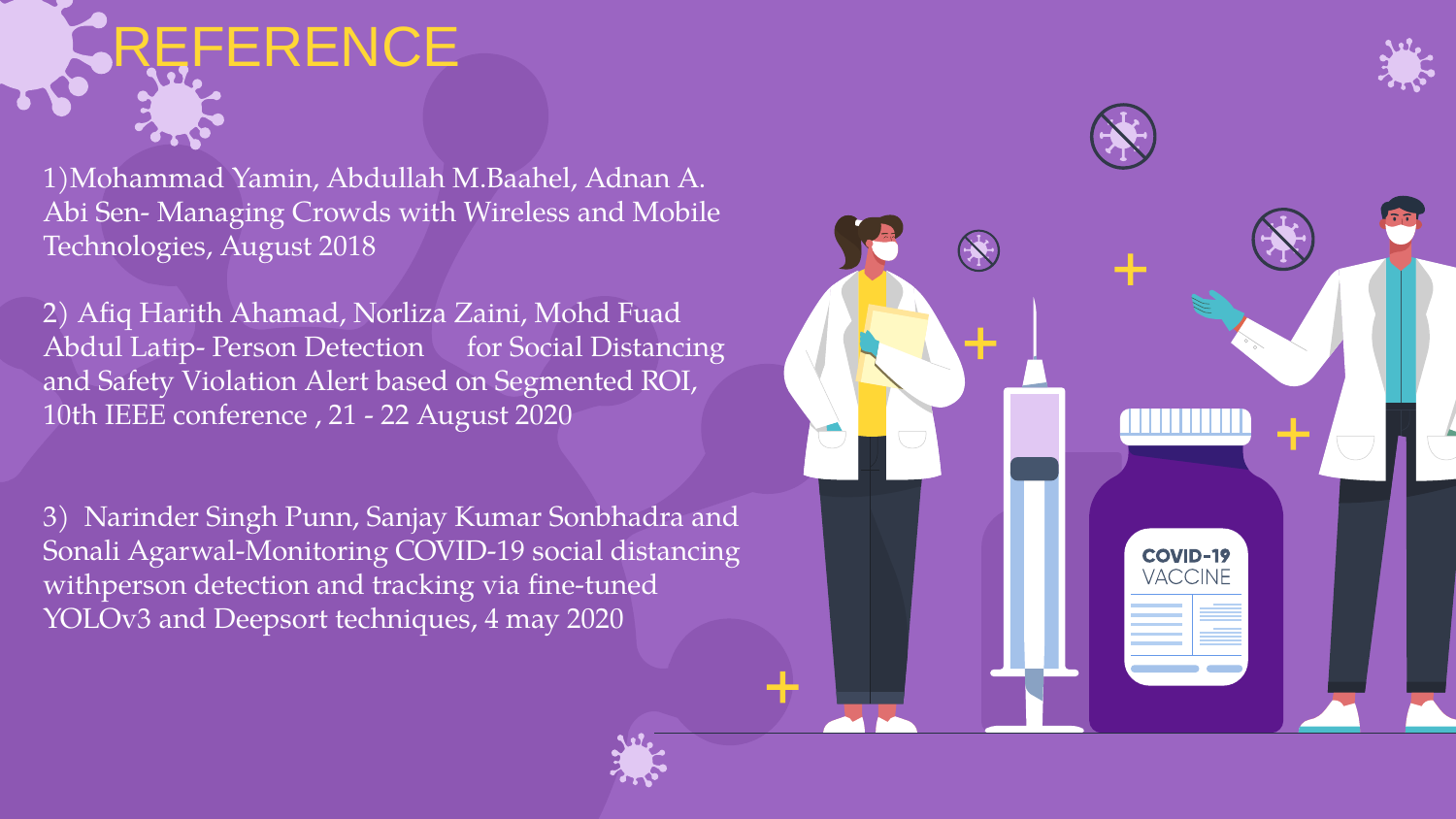

# REFERENCE

1)Mohammad Yamin, Abdullah M.Baahel, Adnan A. Abi Sen- Managing Crowds with Wireless and Mobile Technologies, August 2018
2) Afiq Harith Ahamad, Norliza Zaini, Mohd Fuad Abdul Latip- Person Detection      for Social Distancing and Safety Violation Alert based on Segmented ROI, 10th IEEE conference , 21 - 22 August 2020

3)  Narinder Singh Punn, Sanjay Kumar Sonbhadra and Sonali Agarwal-Monitoring COVID-19 social distancing withperson detection and tracking via ﬁne-tuned YOLOv3 and Deepsort techniques, 4 may 2020